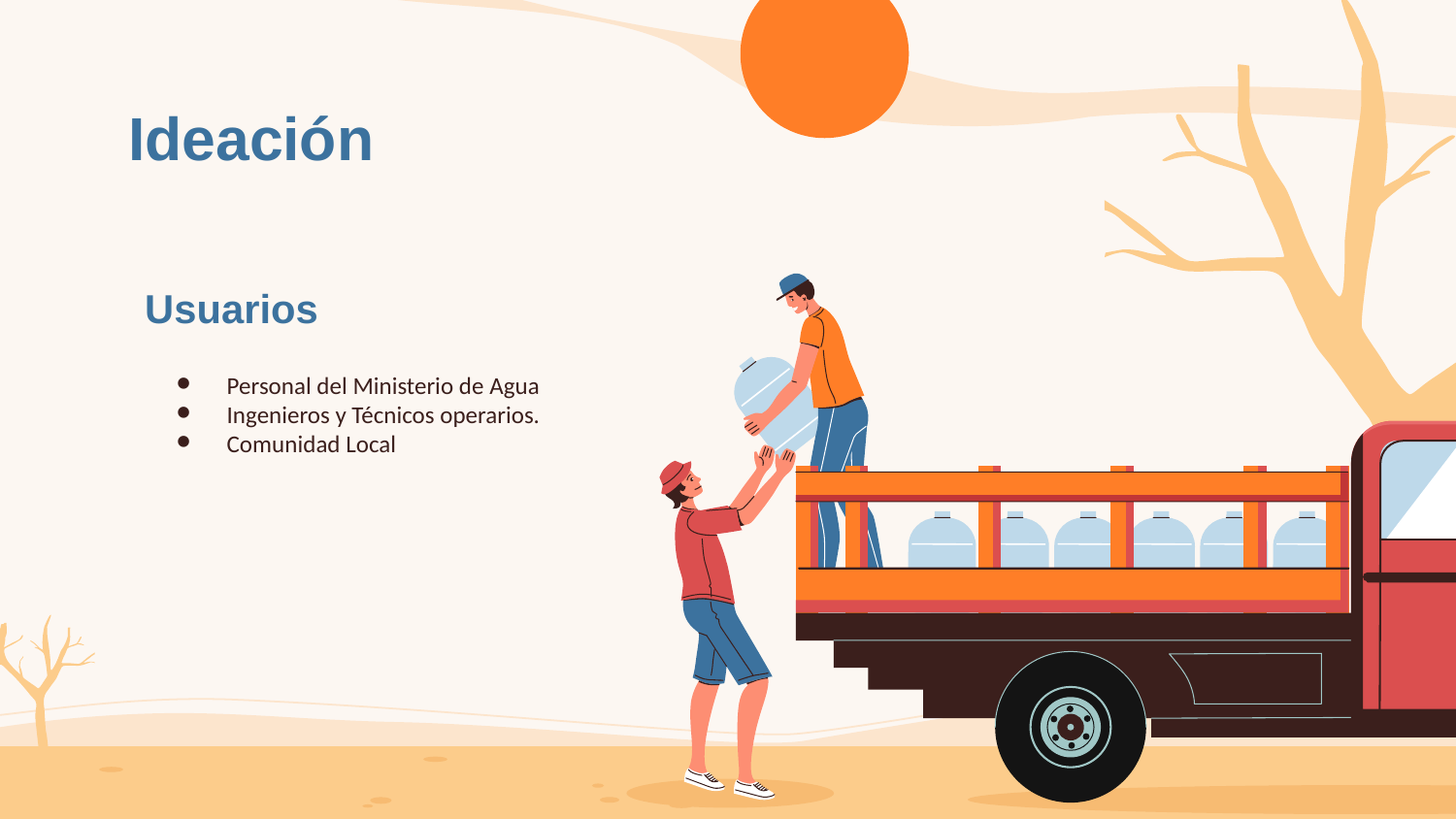

# Ideación

Usuarios
Personal del Ministerio de Agua
Ingenieros y Técnicos operarios.
Comunidad Local